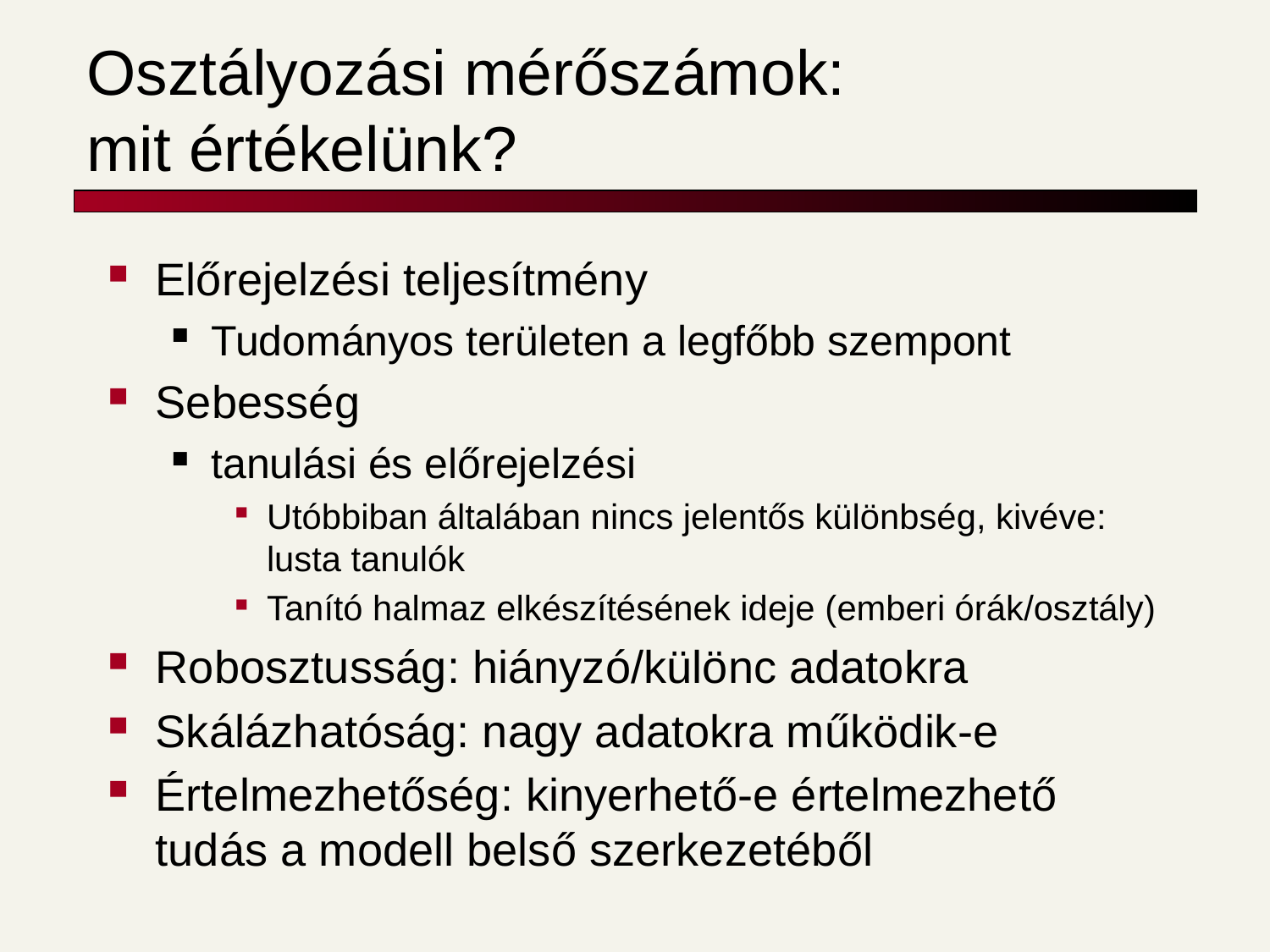

# Osztályozási mérőszámok: mit értékelünk?
Előrejelzési teljesítmény
Tudományos területen a legfőbb szempont
Sebesség
tanulási és előrejelzési
Utóbbiban általában nincs jelentős különbség, kivéve: lusta tanulók
Tanító halmaz elkészítésének ideje (emberi órák/osztály)
Robosztusság: hiányzó/különc adatokra
Skálázhatóság: nagy adatokra működik-e
Értelmezhetőség: kinyerhető-e értelmezhető tudás a modell belső szerkezetéből